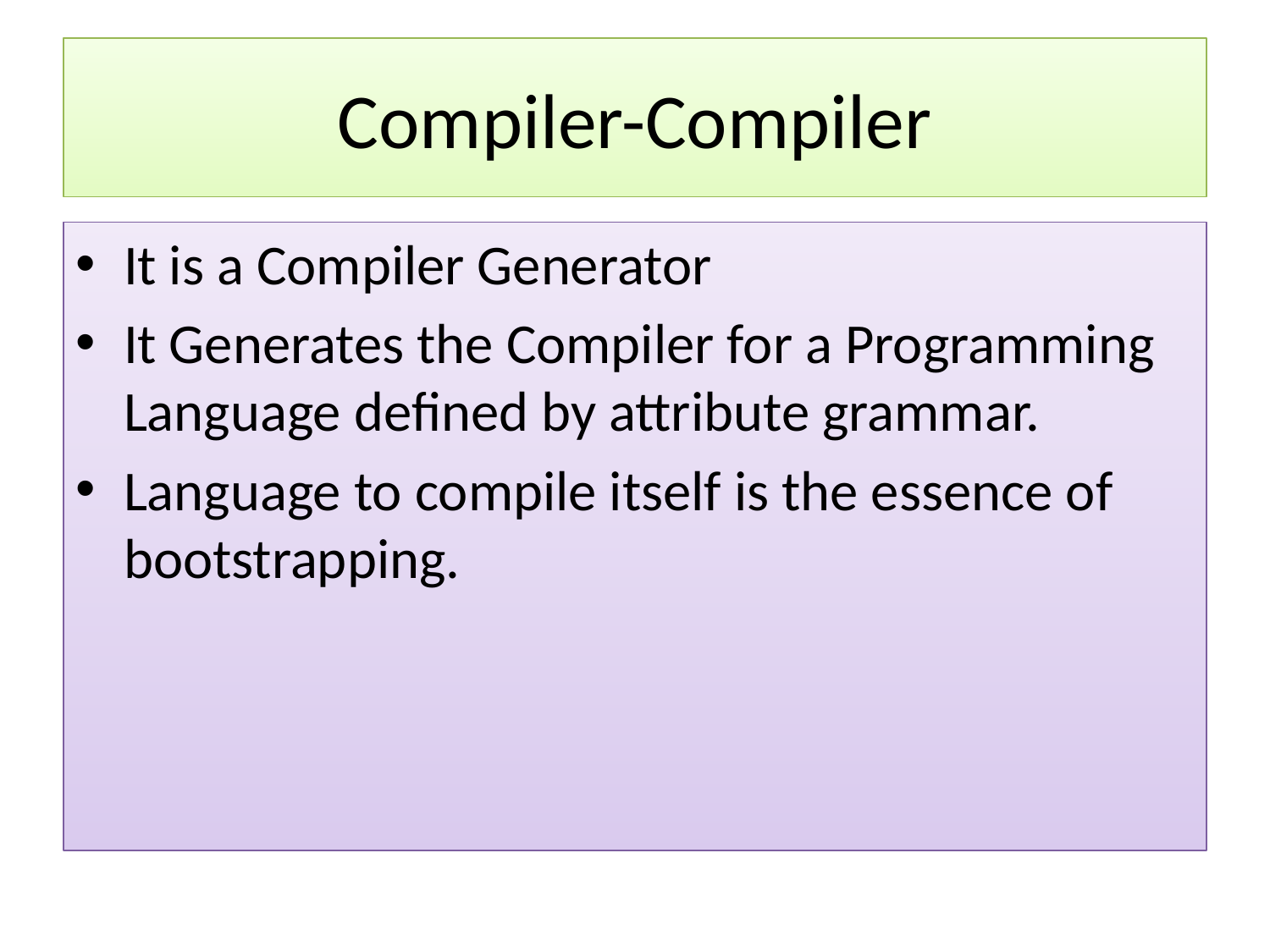

Compiler-Compiler
It is a Compiler Generator
It Generates the Compiler for a Programming Language defined by attribute grammar.
Language to compile itself is the essence of bootstrapping.